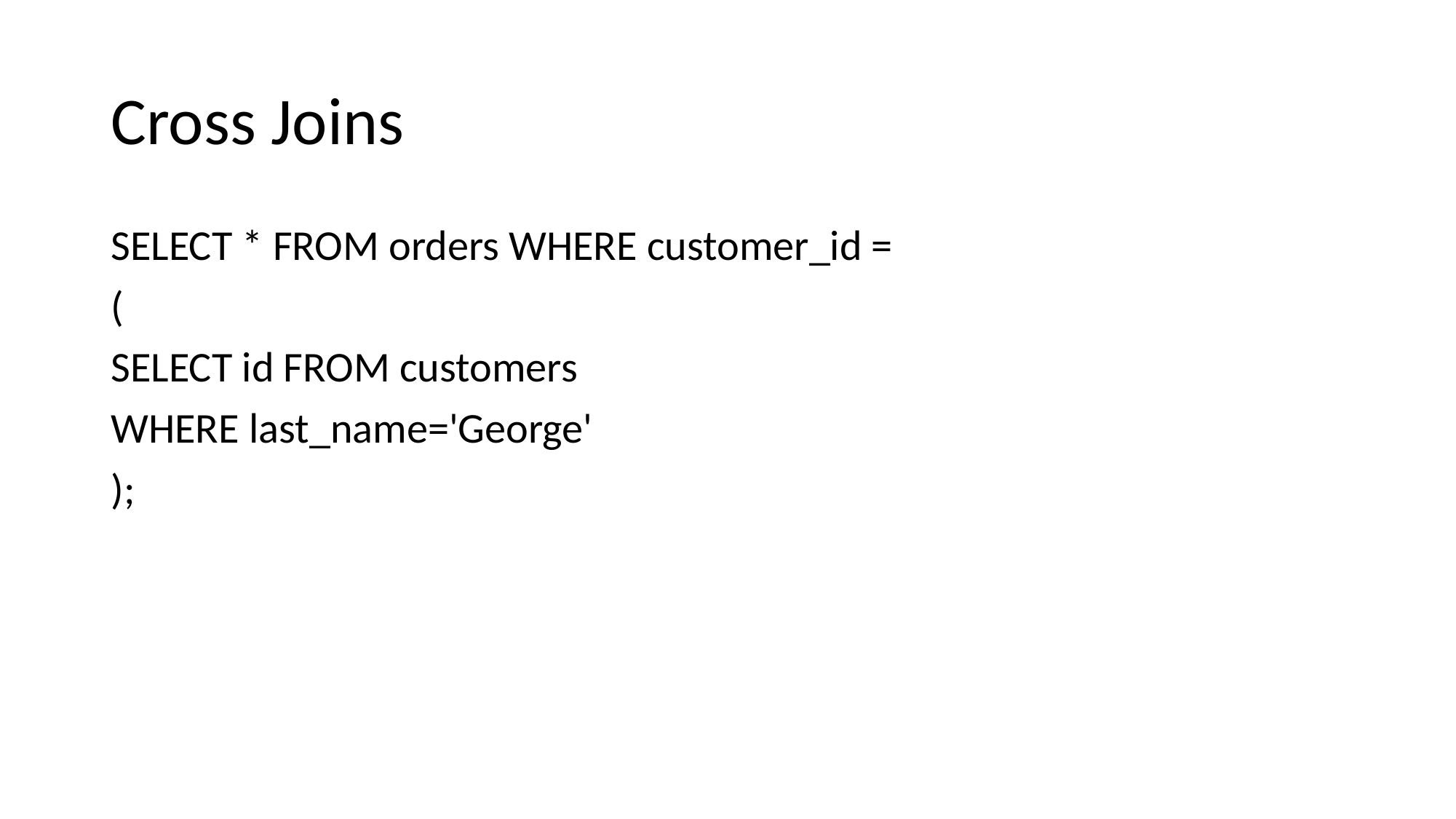

# Cross Joins
SELECT * FROM orders WHERE customer_id =
(
SELECT id FROM customers
WHERE last_name='George'
);